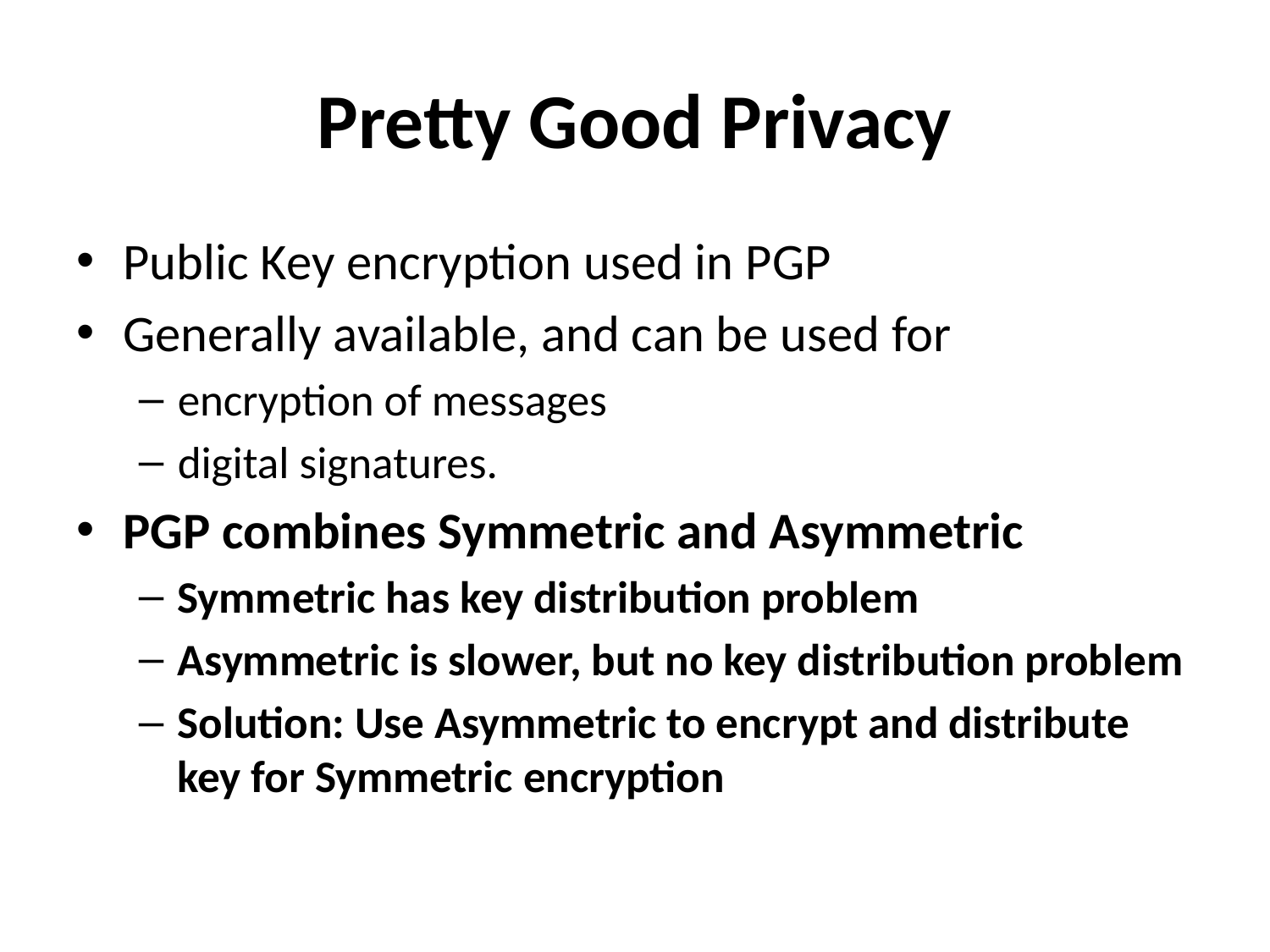

# Pretty Good Privacy
Public Key encryption used in PGP
Generally available, and can be used for
encryption of messages
digital signatures.
PGP combines Symmetric and Asymmetric
Symmetric has key distribution problem
Asymmetric is slower, but no key distribution problem
Solution: Use Asymmetric to encrypt and distribute key for Symmetric encryption